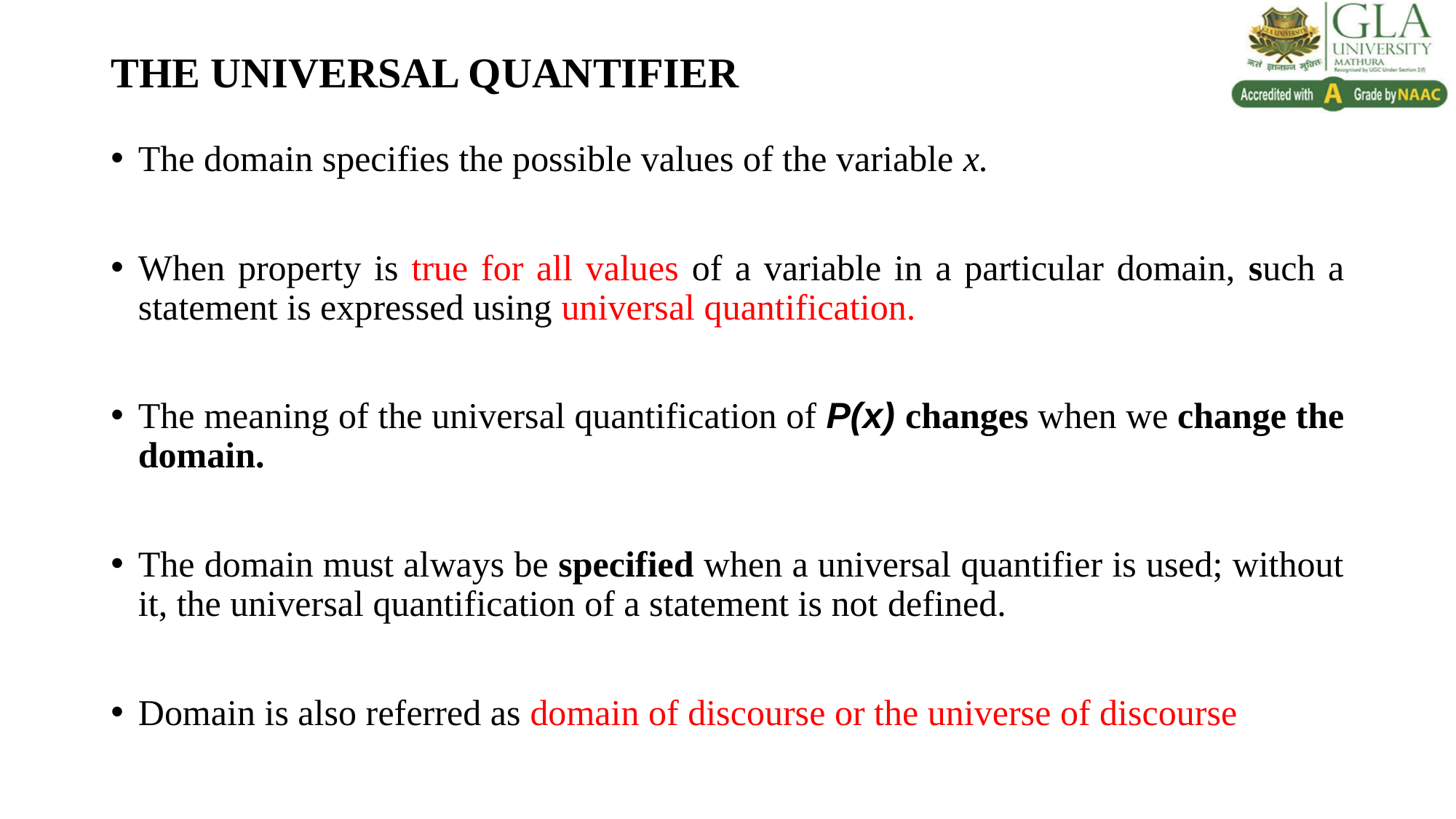

# THE UNIVERSAL QUANTIFIER
The domain specifies the possible values of the variable x.

When property is true for all values of a variable in a particular domain, such a statement is expressed using universal quantification.

The meaning of the universal quantification of P(x) changes when we change the domain.

The domain must always be specified when a universal quantifier is used; without it, the universal quantification of a statement is not defined.

Domain is also referred as domain of discourse or the universe of discourse